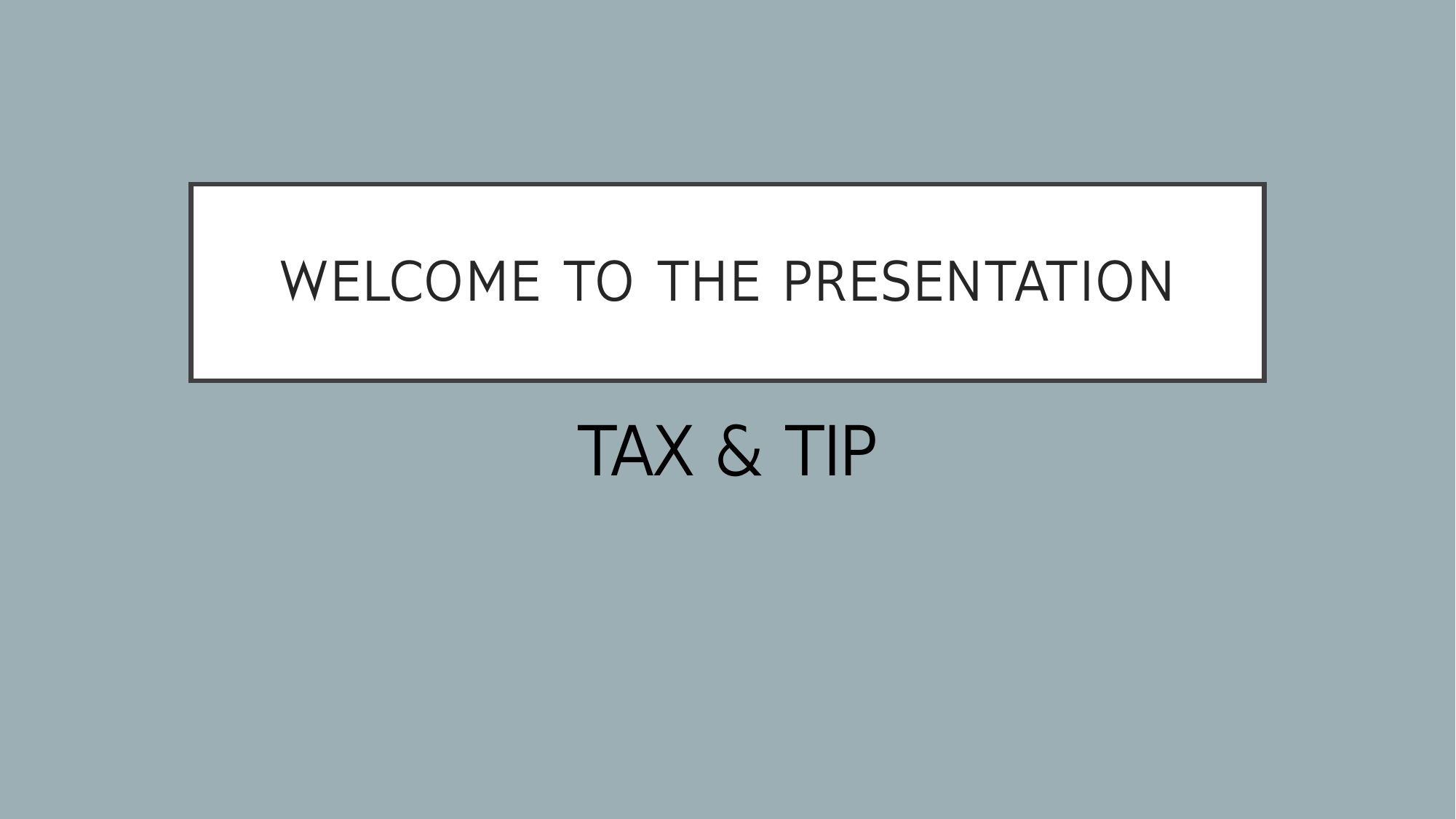

# Welcome to the presentation
TAX & TIP